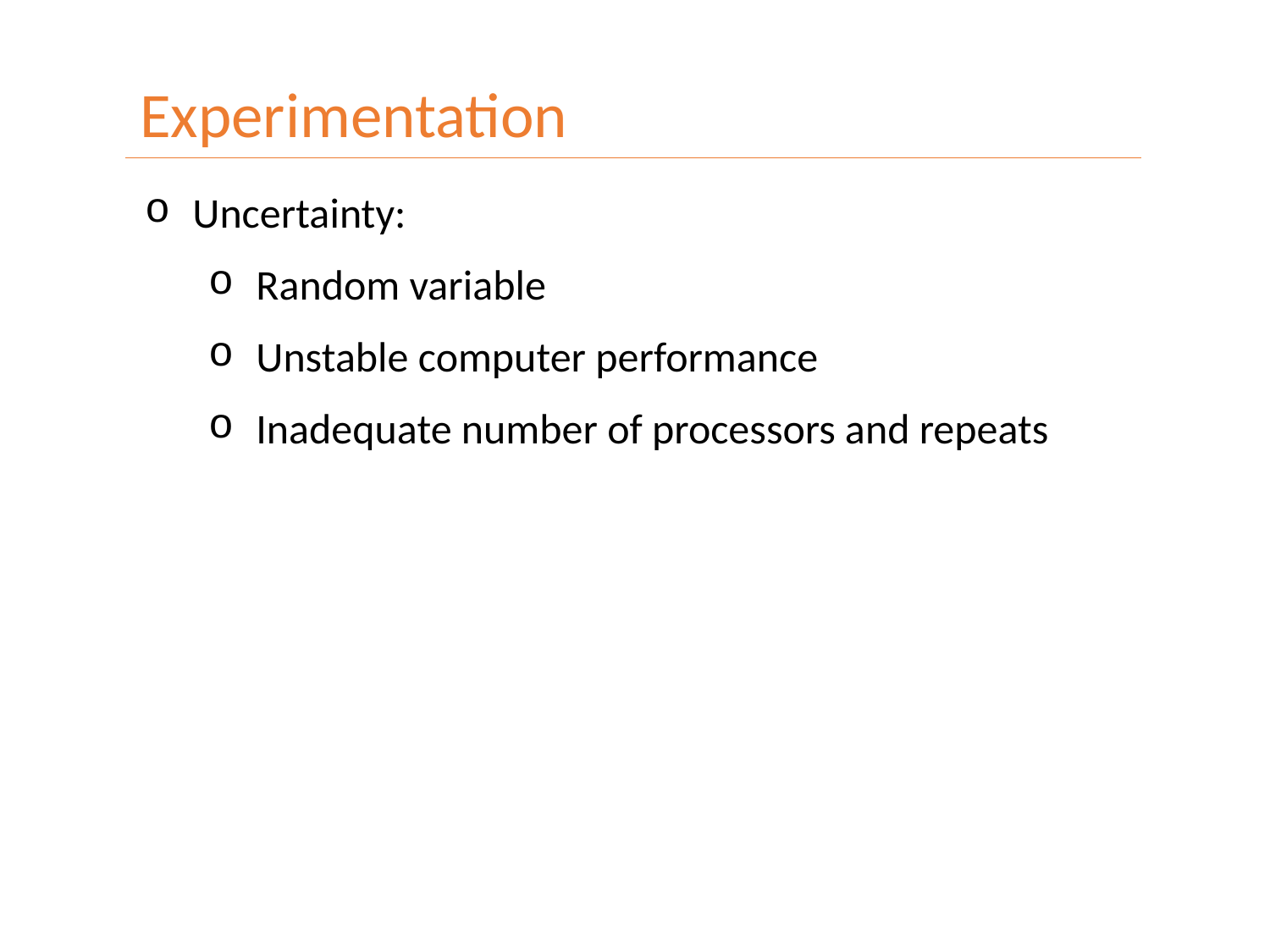

Experimentation
Uncertainty:
Random variable
Unstable computer performance
Inadequate number of processors and repeats